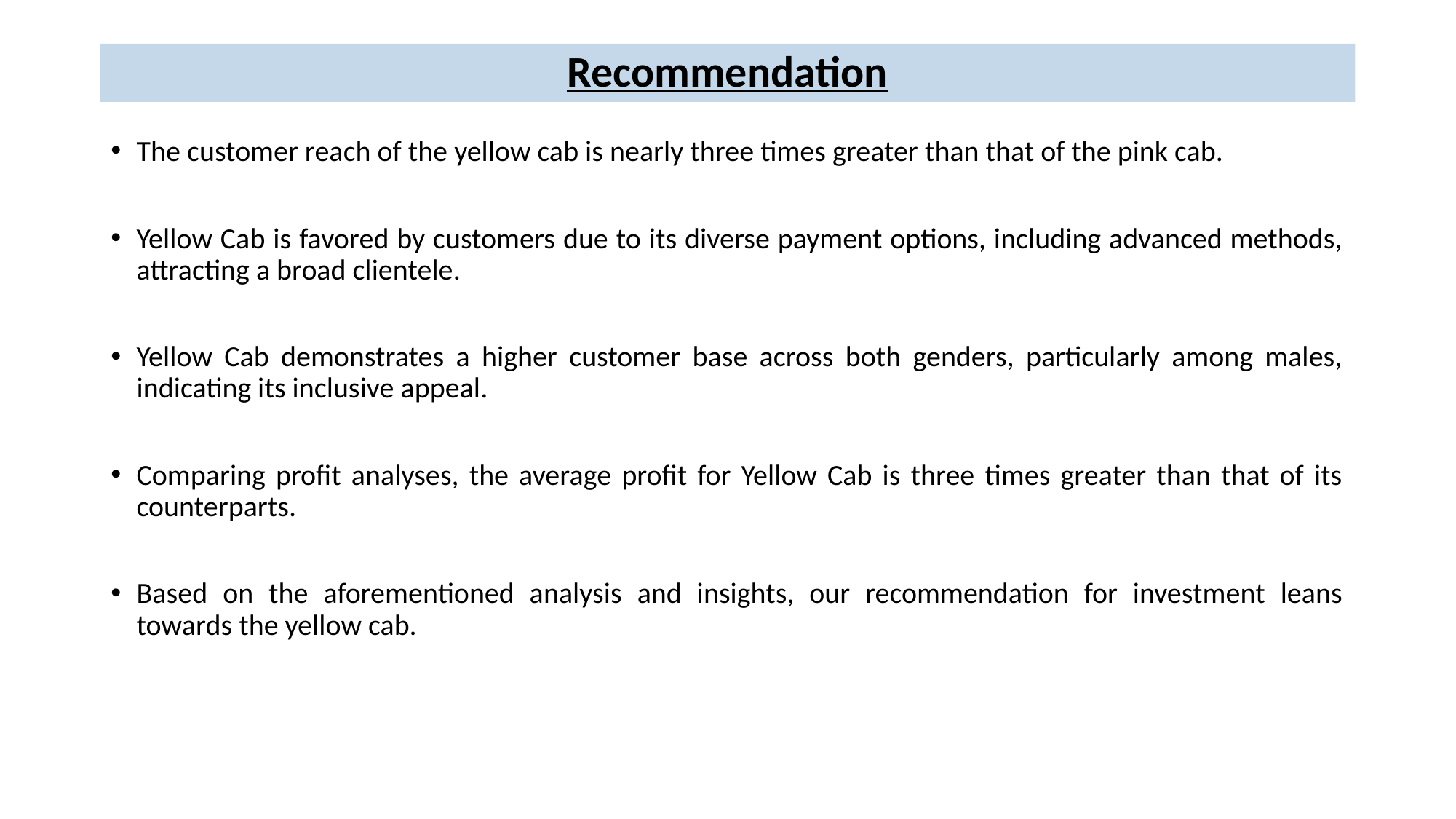

# Recommendation
The customer reach of the yellow cab is nearly three times greater than that of the pink cab.

Yellow Cab is favored by customers due to its diverse payment options, including advanced methods, attracting a broad clientele.

Yellow Cab demonstrates a higher customer base across both genders, particularly among males, indicating its inclusive appeal.

Comparing profit analyses, the average profit for Yellow Cab is three times greater than that of its counterparts.

Based on the aforementioned analysis and insights, our recommendation for investment leans towards the yellow cab.